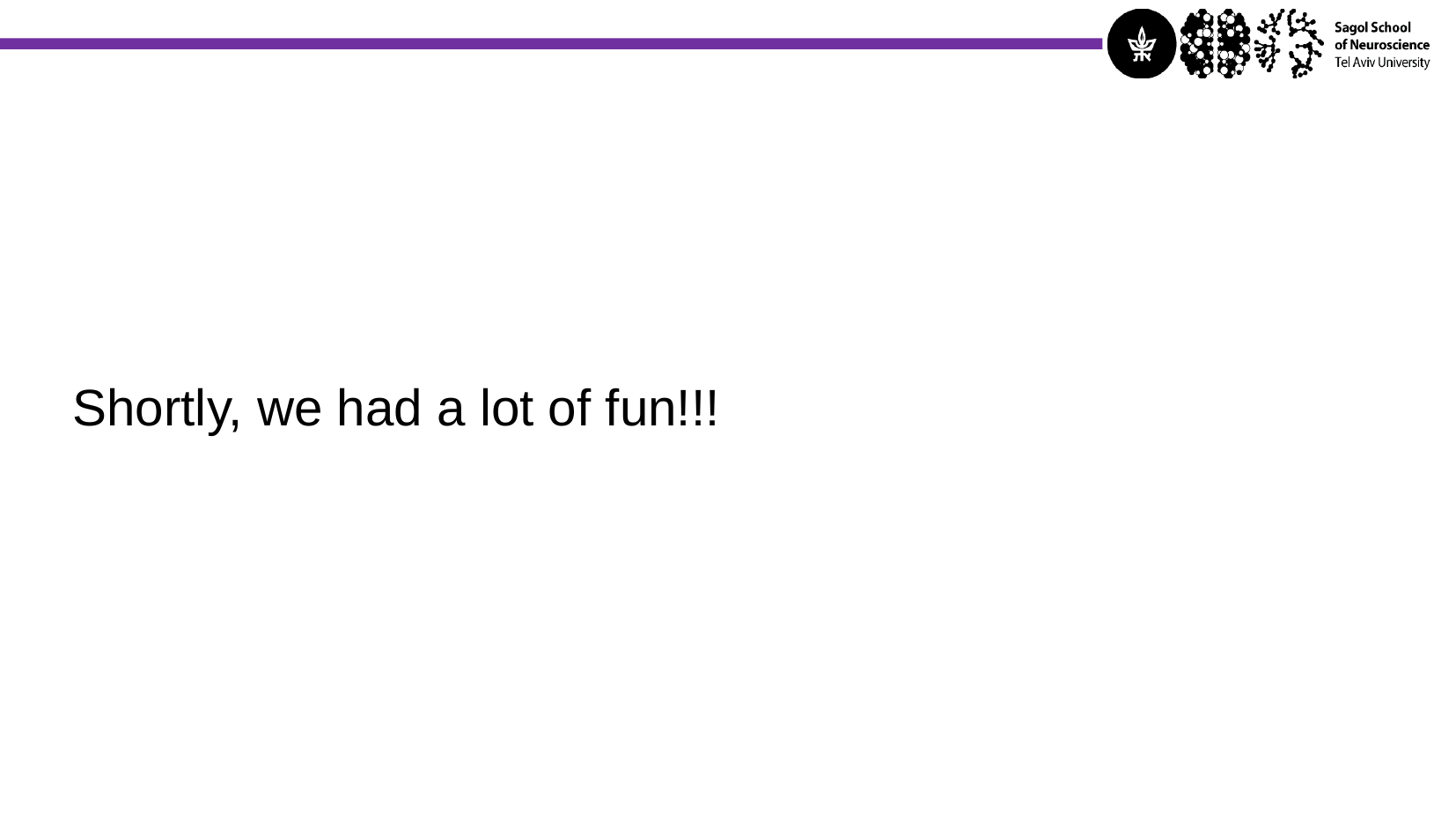

# Shortly, we had a lot of fun!!!